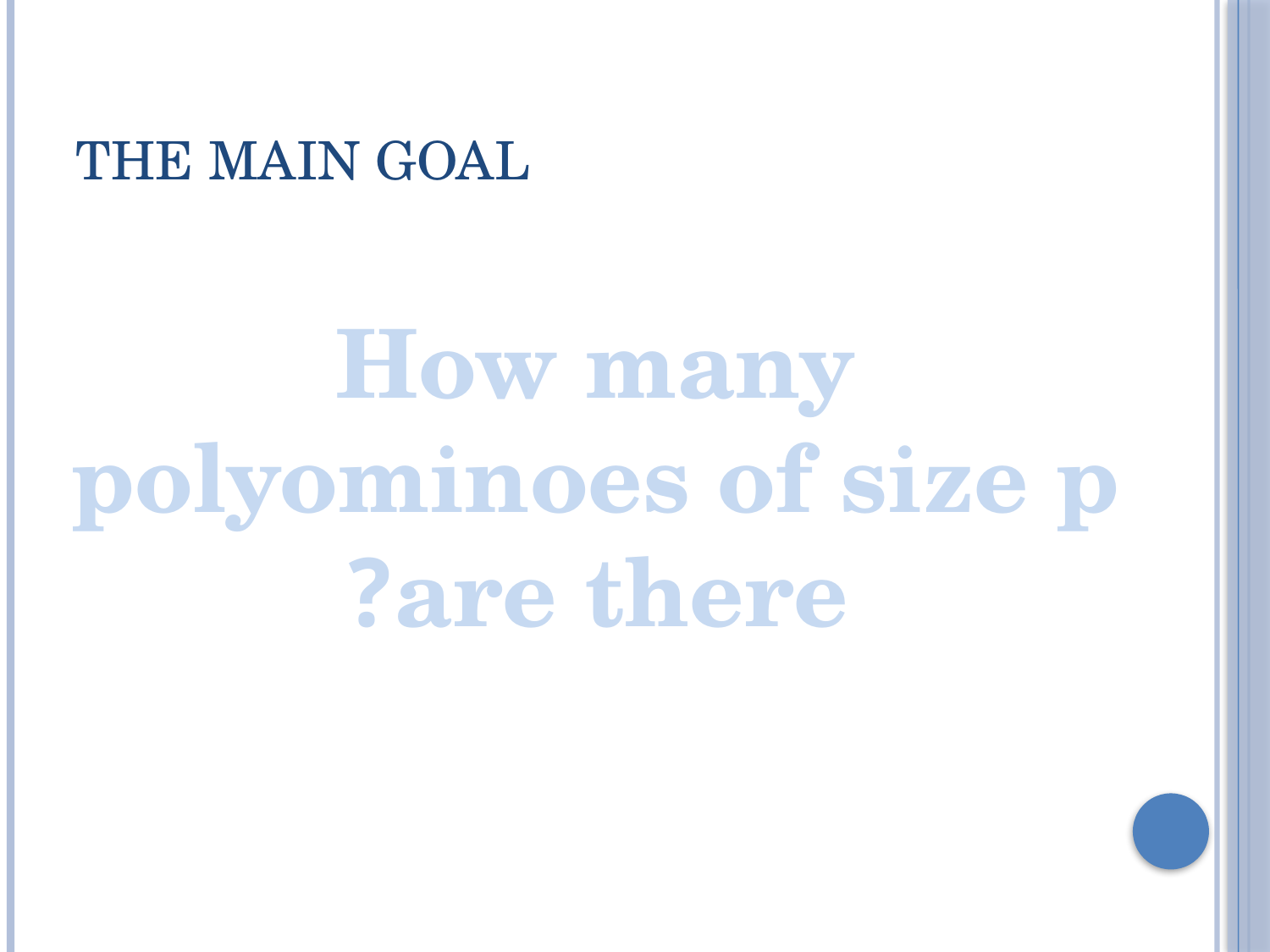

# The main goal
How many polyominoes of size p are there?